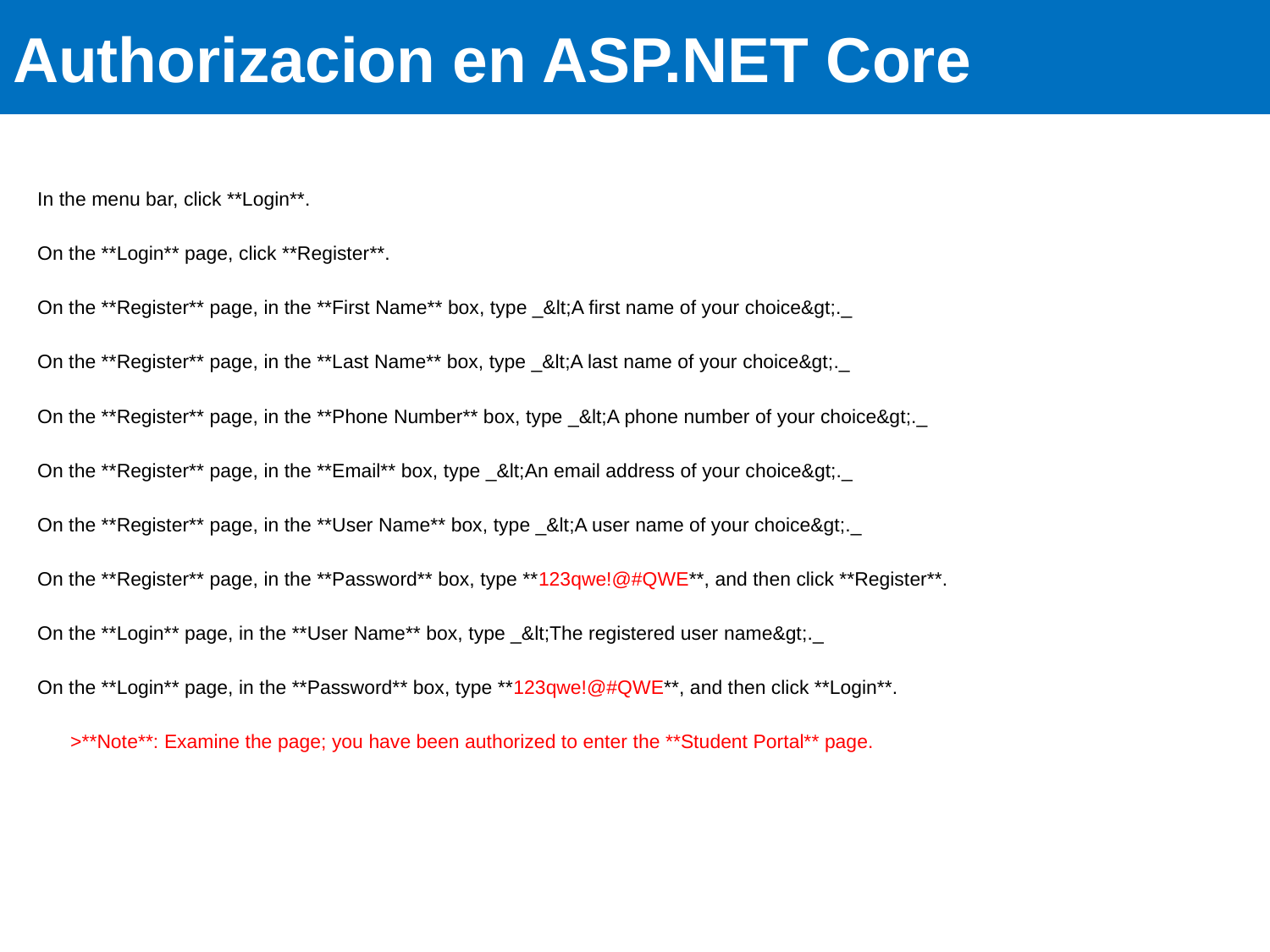

# Authorizacion en ASP.NET Core

In the menu bar, click **Login**.

On the **Login** page, click **Register**.

On the **Register** page, in the **First Name** box, type _&lt;A first name of your choice&gt;._

On the **Register** page, in the **Last Name** box, type _&lt;A last name of your choice&gt;._

On the **Register** page, in the **Phone Number** box, type _&lt;A phone number of your choice&gt;._

On the **Register** page, in the **Email** box, type _&lt;An email address of your choice&gt;._

On the **Register** page, in the **User Name** box, type _&lt;A user name of your choice&gt;._

On the **Register** page, in the **Password** box, type **123qwe!@#QWE**, and then click **Register**.

On the **Login** page, in the **User Name** box, type _&lt;The registered user name&gt;._

On the **Login** page, in the **Password** box, type **123qwe!@#QWE**, and then click **Login**.

      >**Note**: Examine the page; you have been authorized to enter the **Student Portal** page.